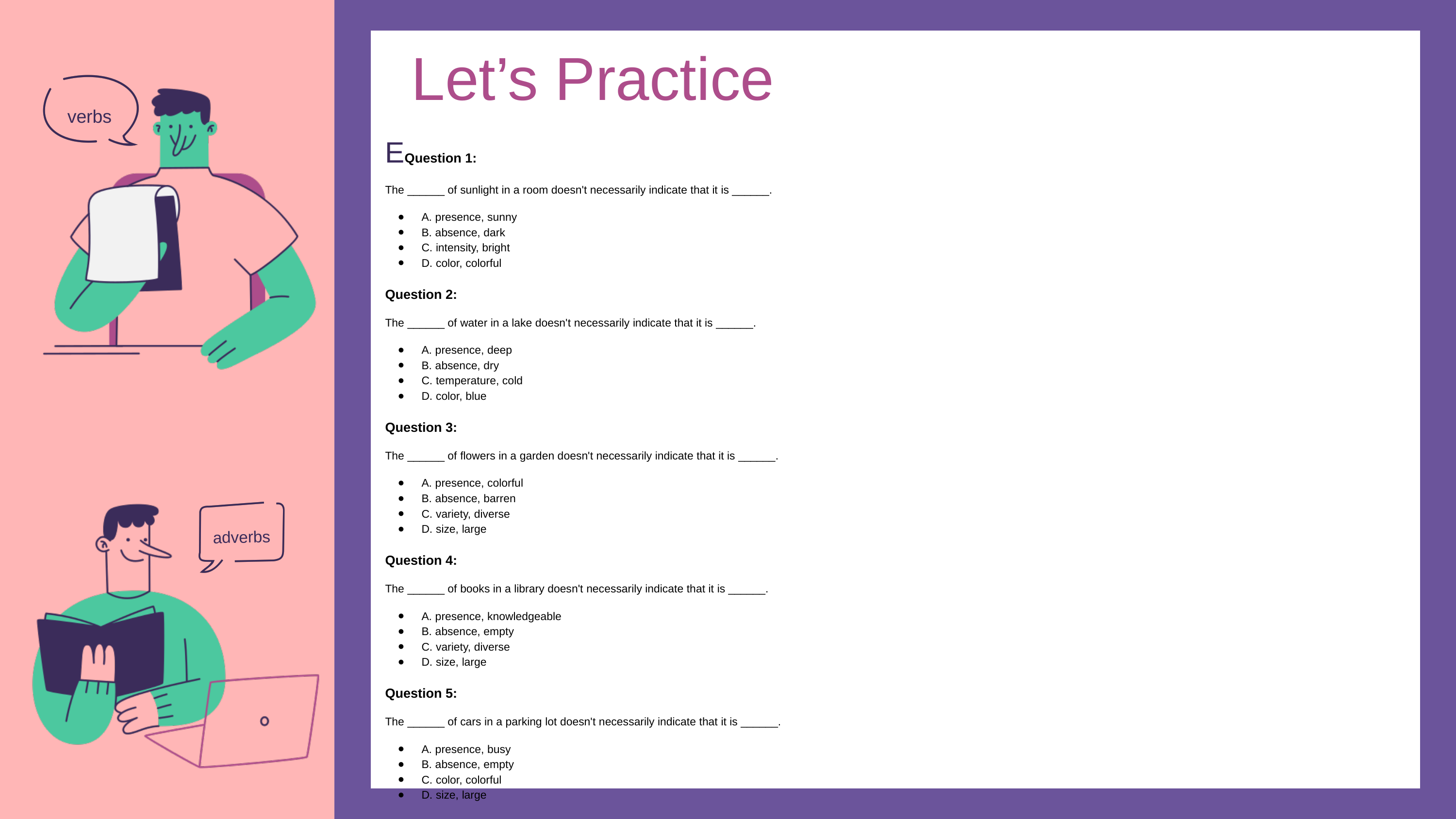

Let’s Practice

verbs
EQuestion 1:
The ______ of sunlight in a room doesn't necessarily indicate that it is ______.
A. presence, sunny
B. absence, dark
C. intensity, bright
D. color, colorful
Question 2:
The ______ of water in a lake doesn't necessarily indicate that it is ______.
A. presence, deep
B. absence, dry
C. temperature, cold
D. color, blue
Question 3:
The ______ of flowers in a garden doesn't necessarily indicate that it is ______.
A. presence, colorful
B. absence, barren
C. variety, diverse
D. size, large
Question 4:
The ______ of books in a library doesn't necessarily indicate that it is ______.
A. presence, knowledgeable
B. absence, empty
C. variety, diverse
D. size, large
Question 5:
The ______ of cars in a parking lot doesn't necessarily indicate that it is ______.
A. presence, busy
B. absence, empty
C. color, colorful
D. size, large
Question 6:
The ______ of people in a restaurant doesn't necessarily indicate that it is ______.
A. presence, popular
B. absence, empty
C. noise, loud
D. variety, diverse
Question 7:
The ______ of clouds in the sky doesn't necessarily indicate that it is ______.
A. presence, cloudy
B. absence, clear
C. color, gray
D. size, large

adverbs